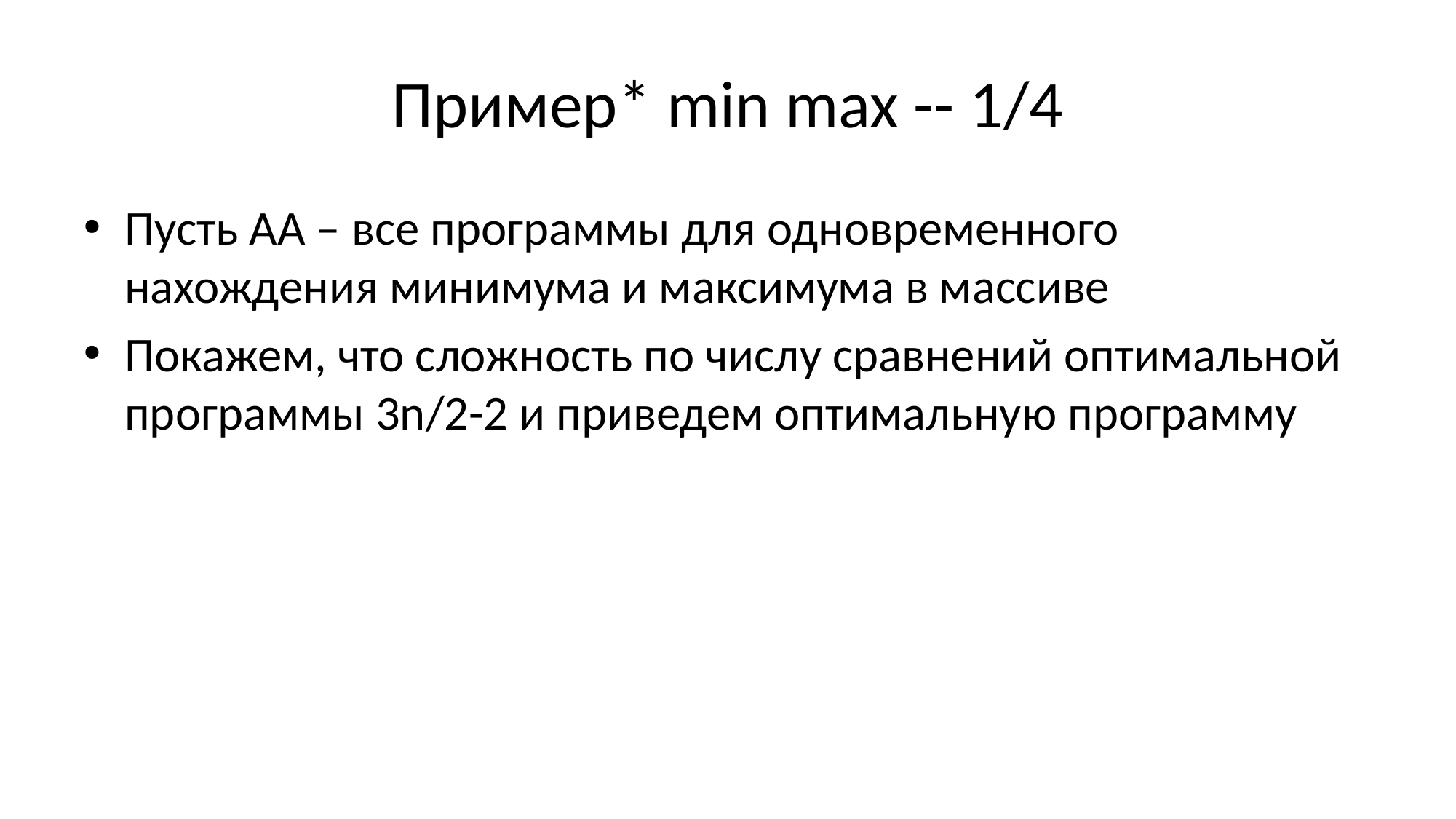

# Пример* min max -- 1/4
Пусть АА – все программы для одновременного нахождения минимума и максимума в массиве
Покажем, что сложность по числу сравнений оптимальной программы 3n/2-2 и приведем оптимальную программу